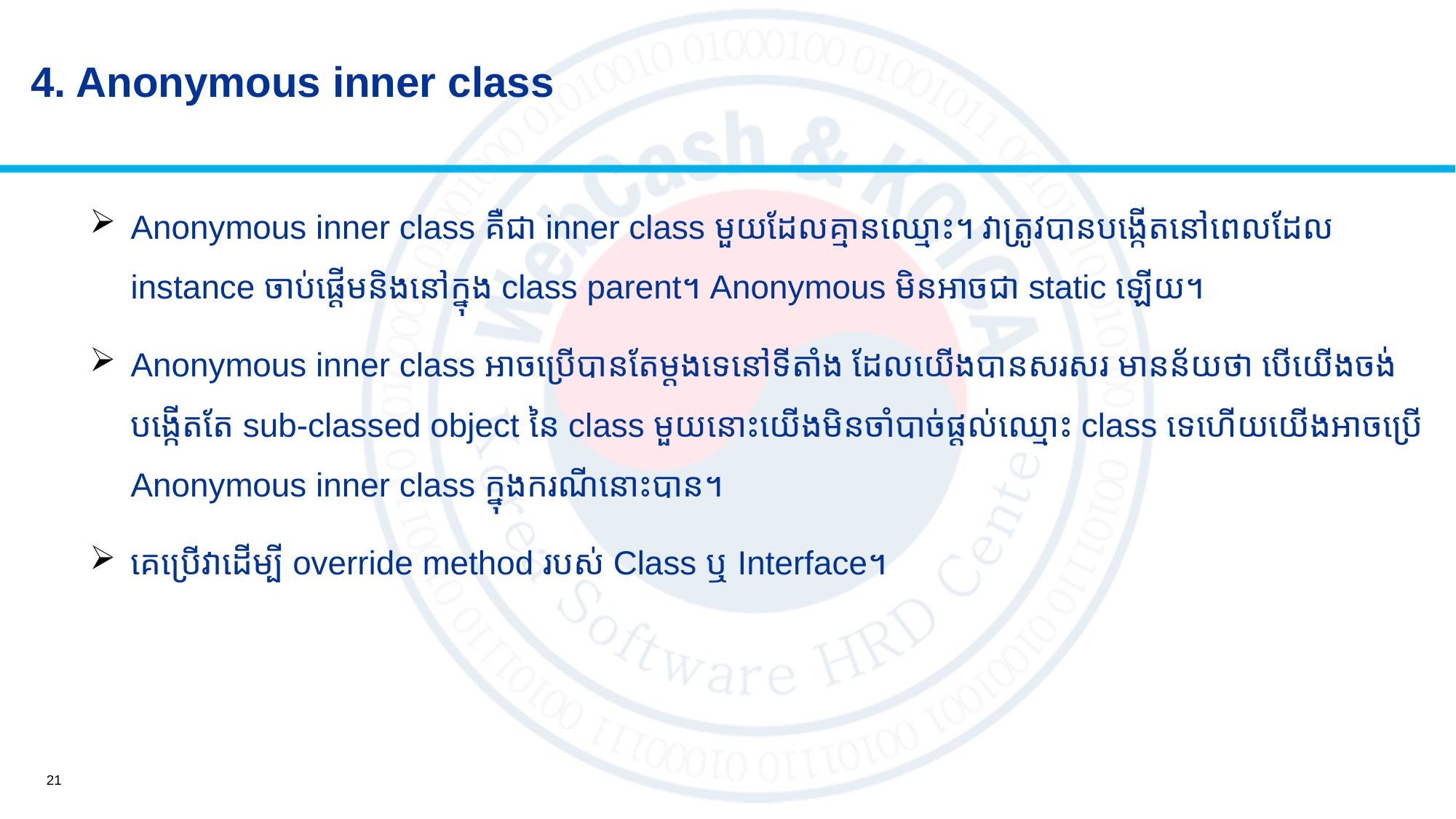

4. Anonymous inner class
#
Anonymous inner class គឺជា​ inner class មួយដែលគ្មានឈ្មោះ។ វាត្រូវបានបង្កើតនៅពេលដែល instance ចាប់ផ្តើម​និងនៅក្នុង class parent។ Anonymous​ មិនអាចជា static ឡើយ។
Anonymous inner class អាចប្រើបានតែម្ដងទេនៅទីតាំង ដែលយើងបានសរសរ មានន័យថា បើយើងចង់បង្កើតតែ sub-classed object នៃ class​ មួយនោះយើងមិនចាំបាច់ផ្ដល់ឈ្មោះ class​ ​ទេហើយយើងអាចប្រើ Anonymous inner class ក្នុងករណីនោះបាន។
គេប្រើវាដើម្បី override method របស់ Class ឬ​ Interface។
21